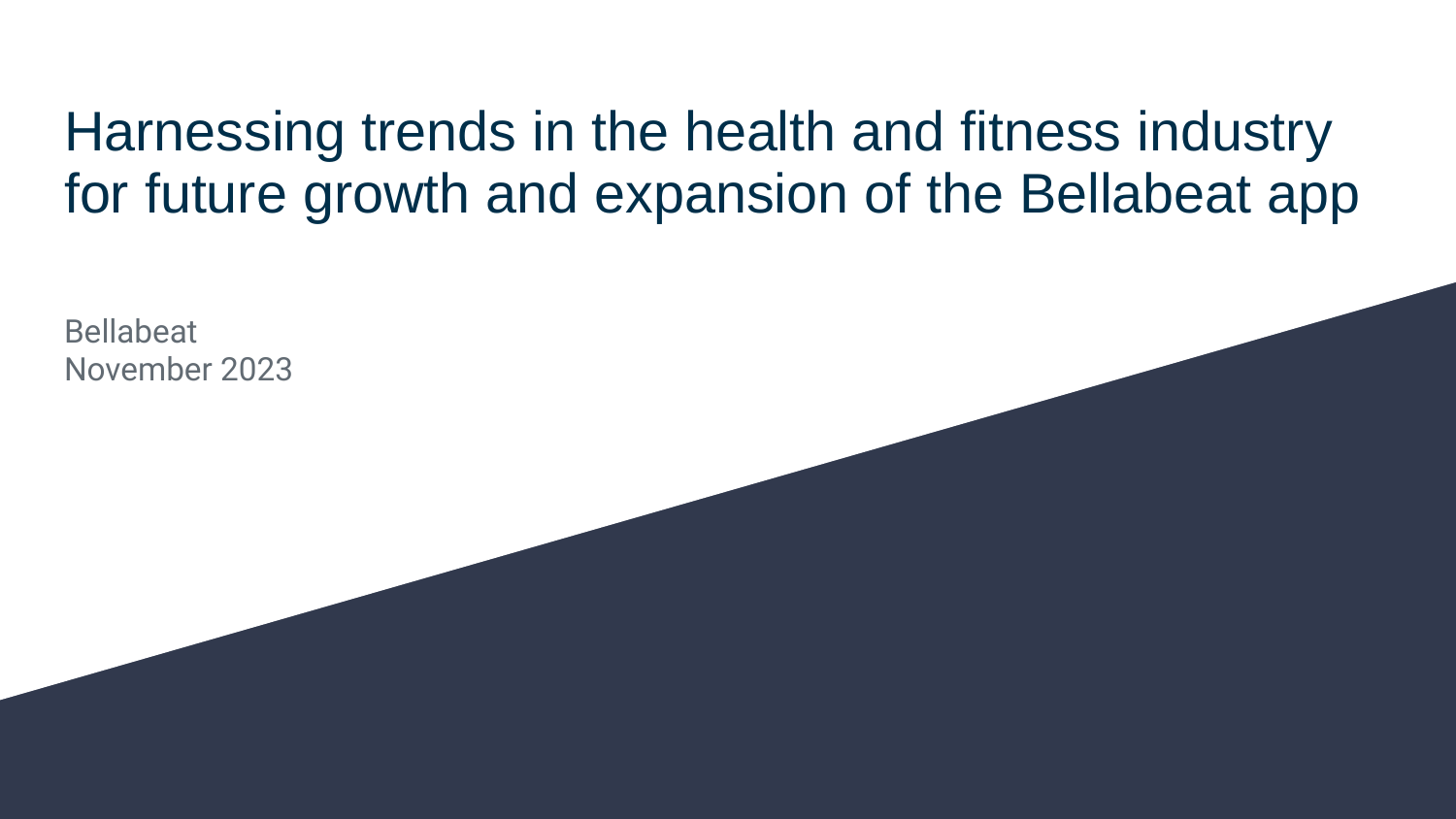

# Harnessing trends in the health and fitness industry for future growth and expansion of the Bellabeat app
Bellabeat
November 2023